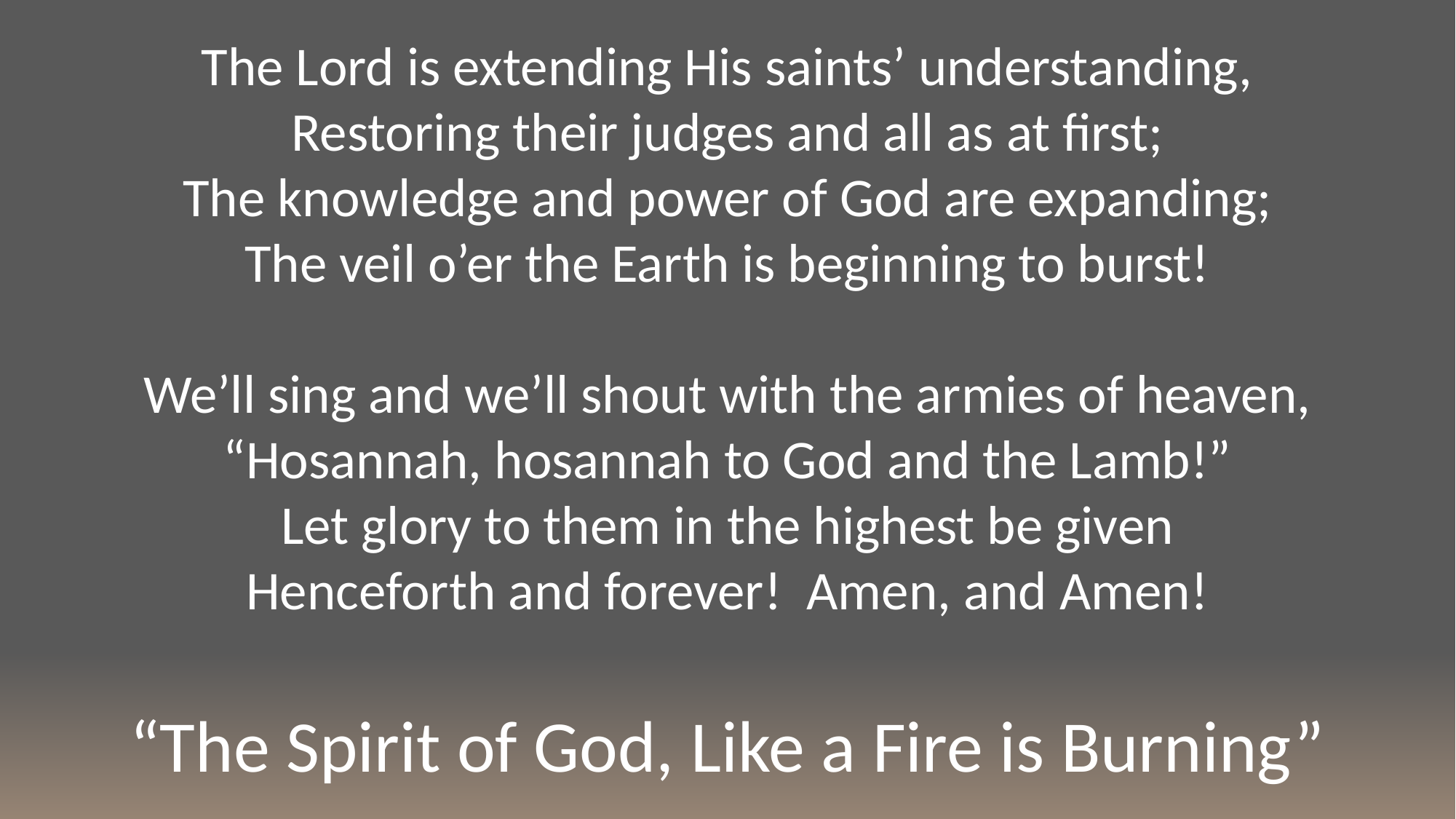

The Lord is extending His saints’ understanding,
Restoring their judges and all as at first;
The knowledge and power of God are expanding;
The veil o’er the Earth is beginning to burst!

We’ll sing and we’ll shout with the armies of heaven,
“Hosannah, hosannah to God and the Lamb!”
Let glory to them in the highest be given
Henceforth and forever!  Amen, and Amen!

“The Spirit of God, Like a Fire is Burning”